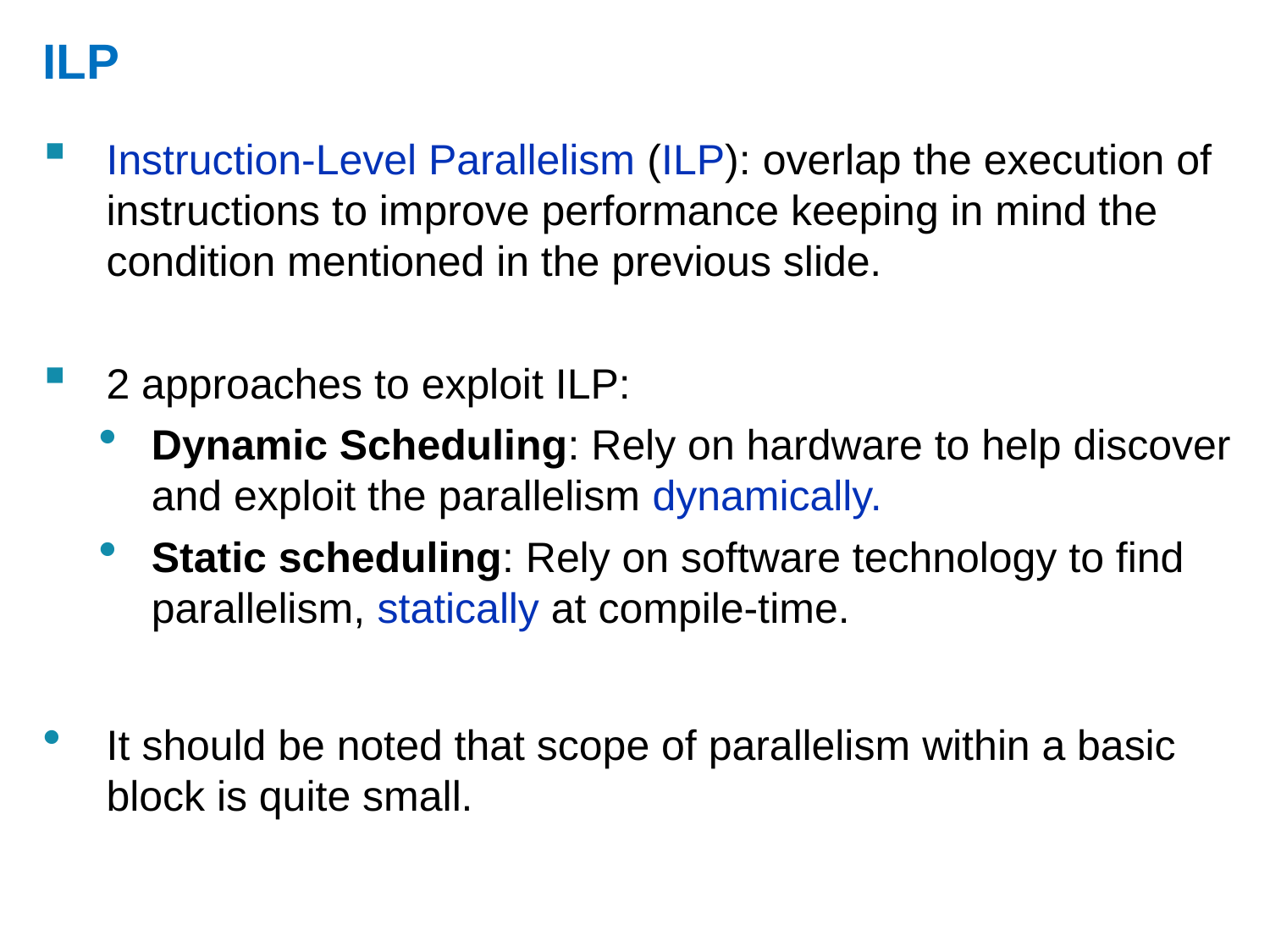

# ILP
Instruction-Level Parallelism (ILP): overlap the execution of instructions to improve performance keeping in mind the condition mentioned in the previous slide.

2 approaches to exploit ILP:
Dynamic Scheduling: Rely on hardware to help discover and exploit the parallelism dynamically.
Static scheduling: Rely on software technology to find parallelism, statically at compile-time.

It should be noted that scope of parallelism within a basic block is quite small.